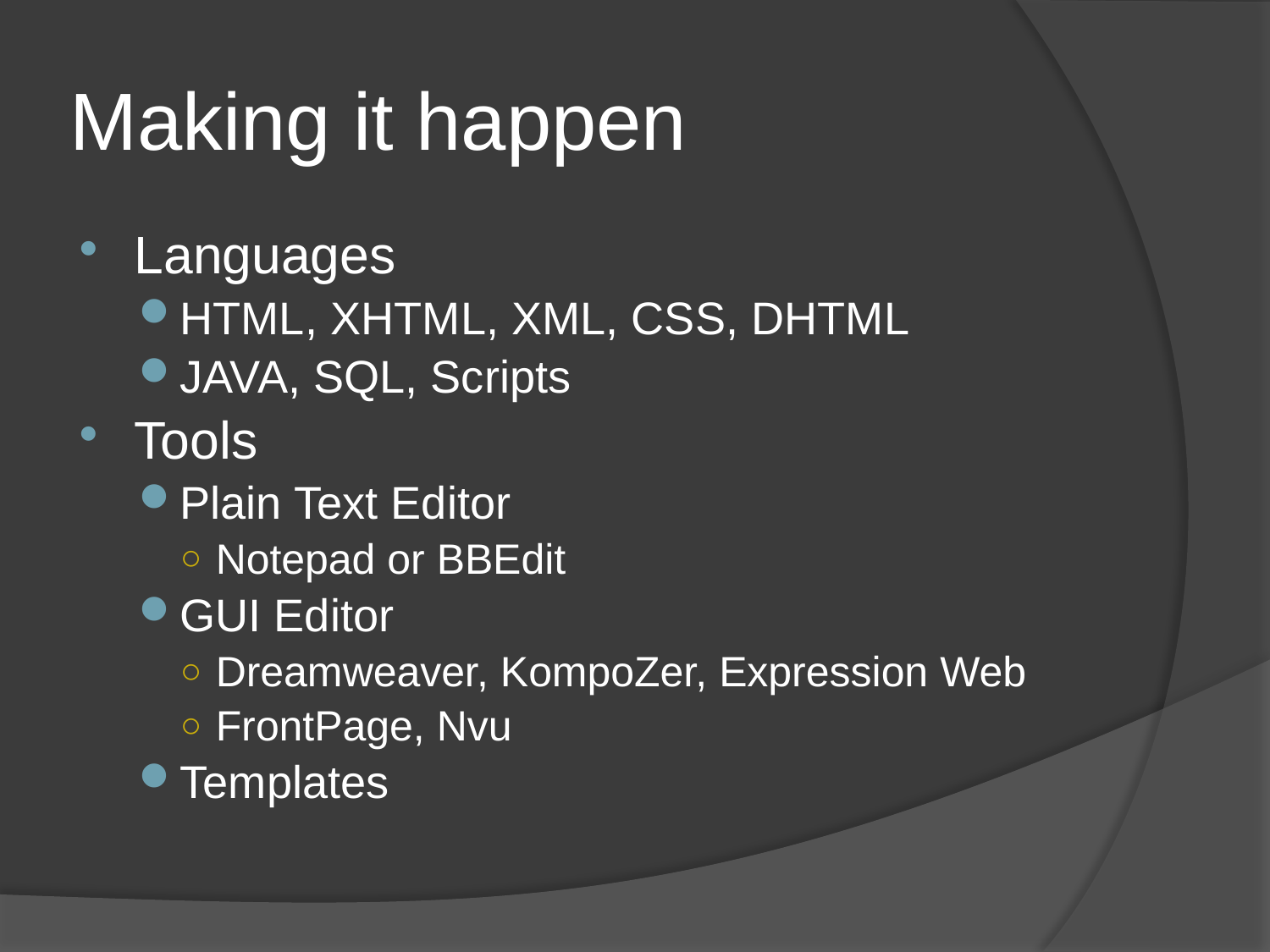

# Making it happen
Languages
HTML, XHTML, XML, CSS, DHTML
JAVA, SQL, Scripts
Tools
Plain Text Editor
Notepad or BBEdit
GUI Editor
Dreamweaver, KompoZer, Expression Web
FrontPage, Nvu
Templates